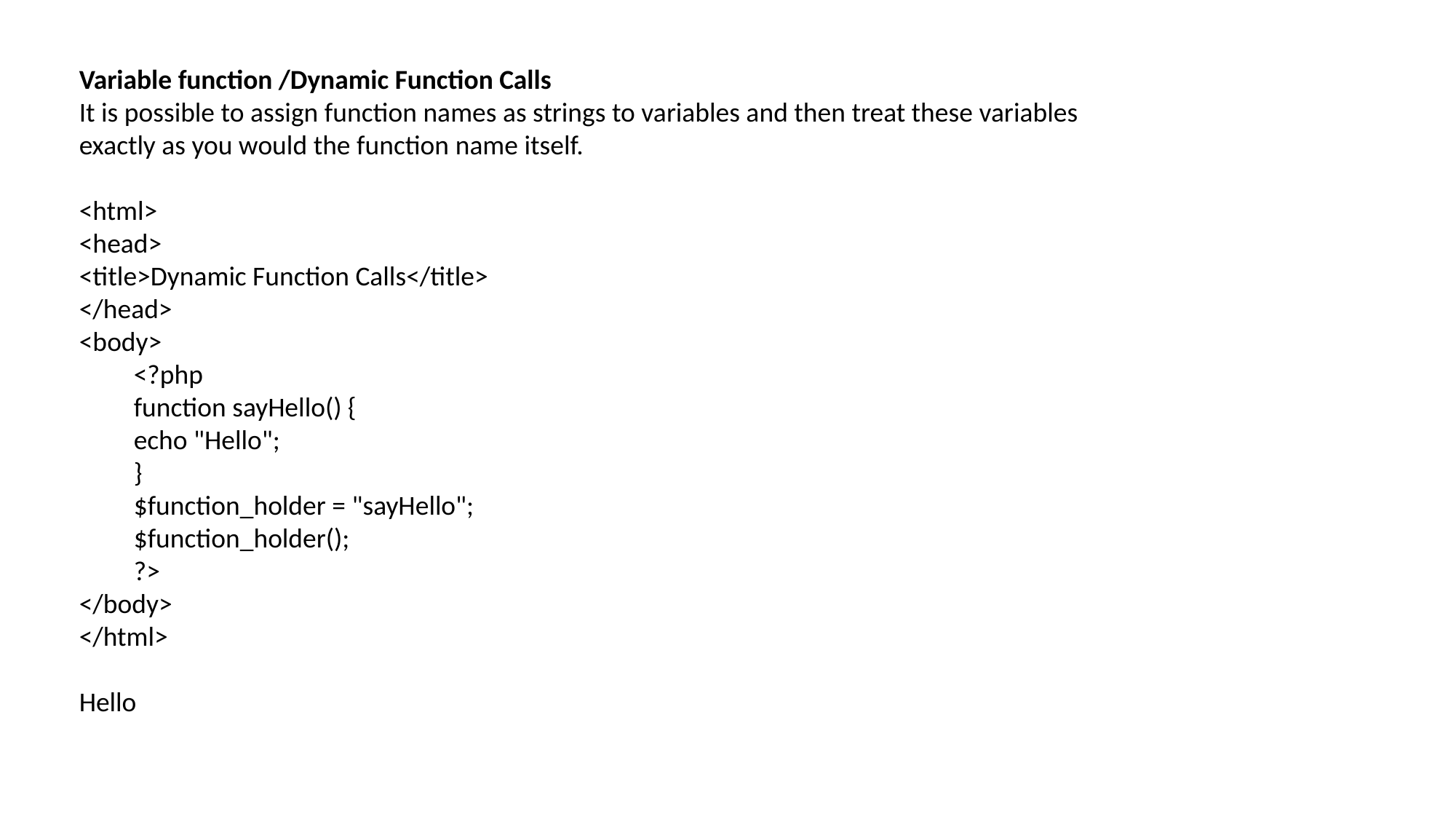

Variable function /Dynamic Function Calls
It is possible to assign function names as strings to variables and then treat these variables
exactly as you would the function name itself.

<html>
<head>
<title>Dynamic Function Calls</title>
</head>
<body>
<?php
function sayHello() {
echo "Hello";
}
$function_holder = "sayHello";
$function_holder();
?>
</body>
</html>

Hello